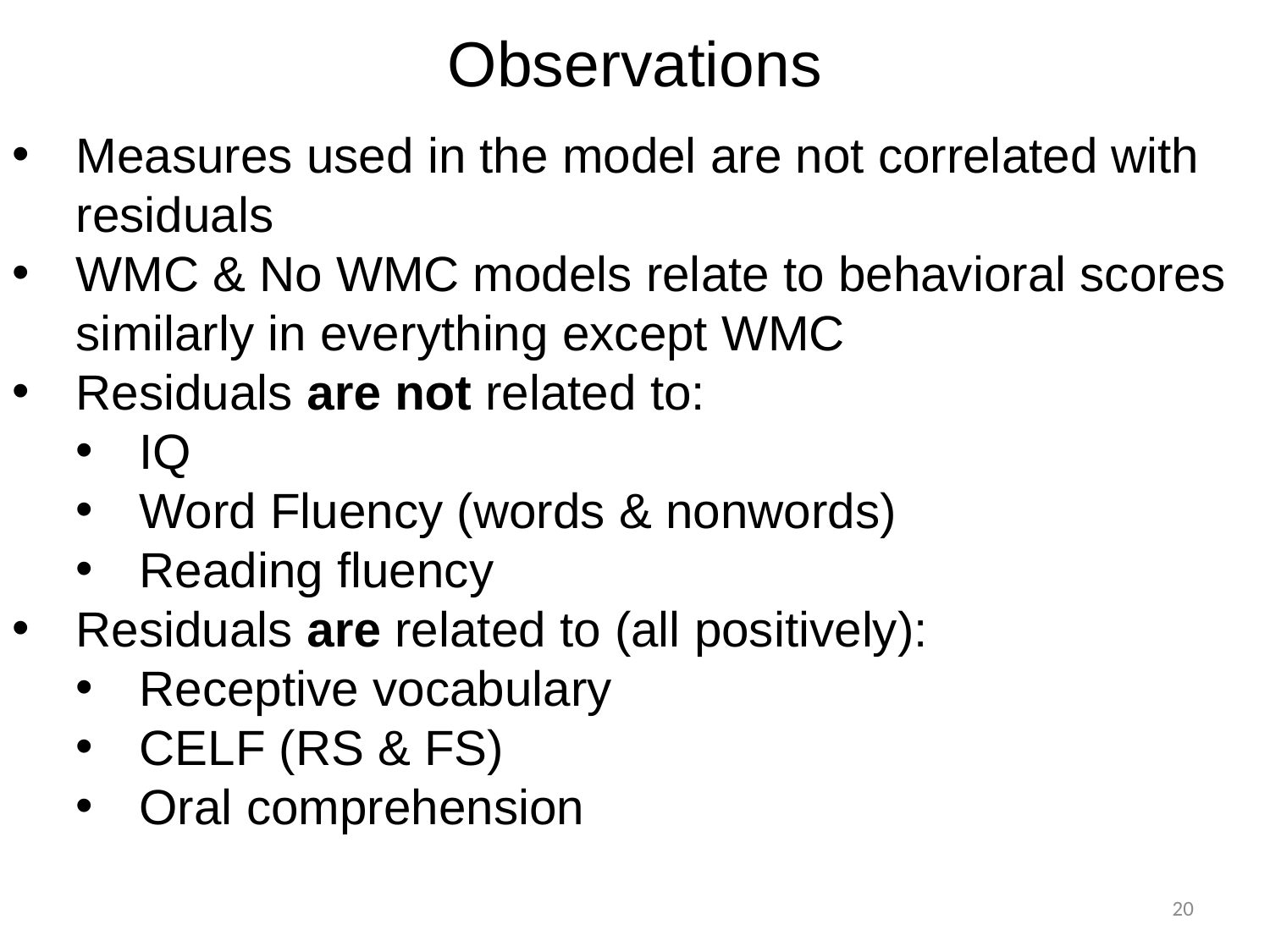

Observations
Measures used in the model are not correlated with residuals
WMC & No WMC models relate to behavioral scores similarly in everything except WMC
Residuals are not related to:
IQ
Word Fluency (words & nonwords)
Reading fluency
Residuals are related to (all positively):
Receptive vocabulary
CELF (RS & FS)
Oral comprehension
20